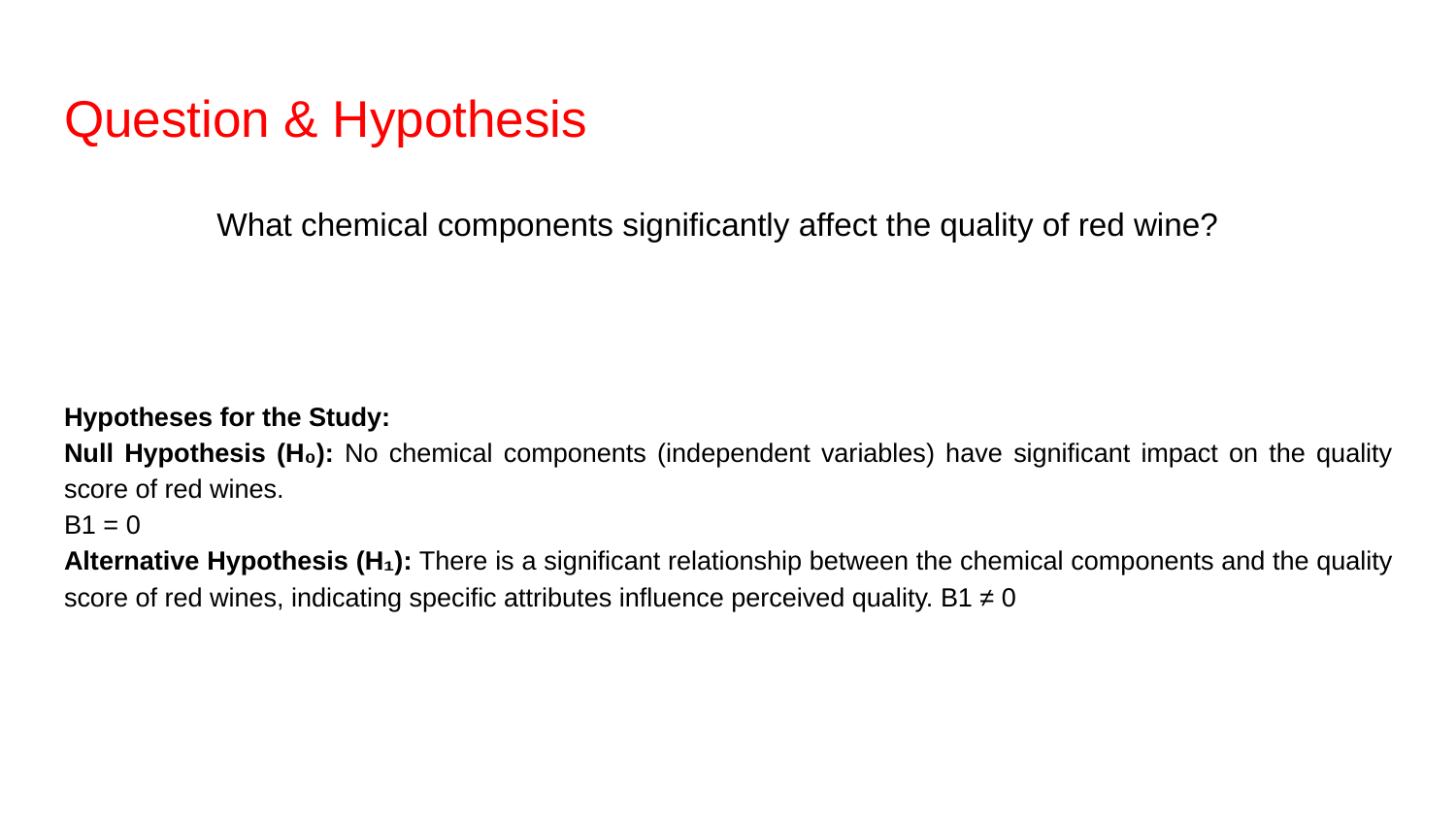

# Question & Hypothesis
                 What chemical components significantly affect the quality of red wine?

Hypotheses for the Study:
Null Hypothesis (H₀): No chemical components (independent variables) have significant impact on the quality score of red wines.
B1 = 0
Alternative Hypothesis (H₁): There is a significant relationship between the chemical components and the quality score of red wines, indicating specific attributes influence perceived quality. B1 ≠ 0